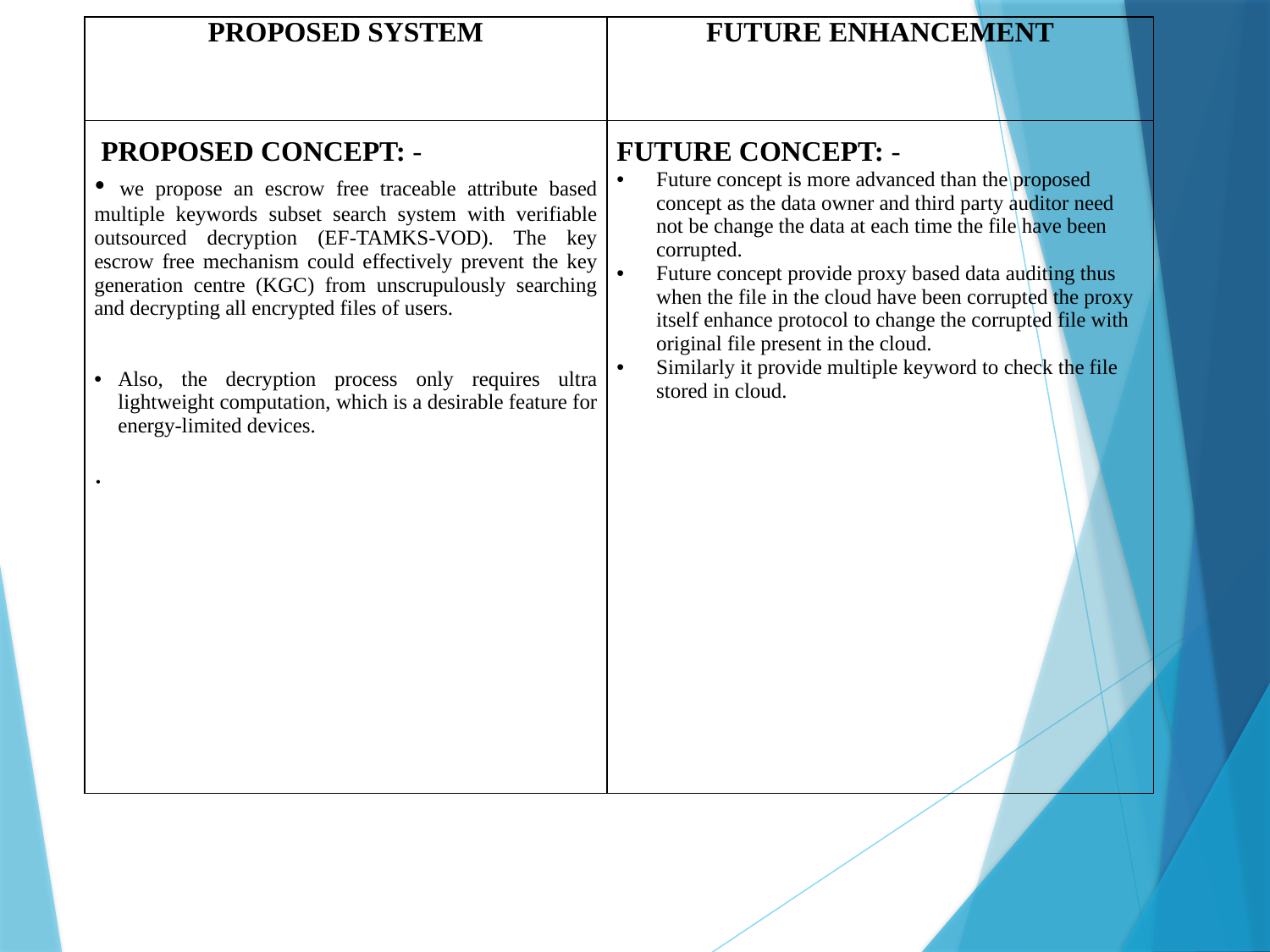

| PROPOSED SYSTEM | FUTURE ENHANCEMENT |
| --- | --- |
| PROPOSED CONCEPT: - • we propose an escrow free traceable attribute based multiple keywords subset search system with verifiable outsourced decryption (EF-TAMKS-VOD). The key escrow free mechanism could effectively prevent the key generation centre (KGC) from unscrupulously searching and decrypting all encrypted files of users. Also, the decryption process only requires ultra lightweight computation, which is a desirable feature for energy-limited devices. . | FUTURE CONCEPT: - Future concept is more advanced than the proposed concept as the data owner and third party auditor need not be change the data at each time the file have been corrupted. Future concept provide proxy based data auditing thus when the file in the cloud have been corrupted the proxy itself enhance protocol to change the corrupted file with original file present in the cloud. Similarly it provide multiple keyword to check the file stored in cloud. |
#